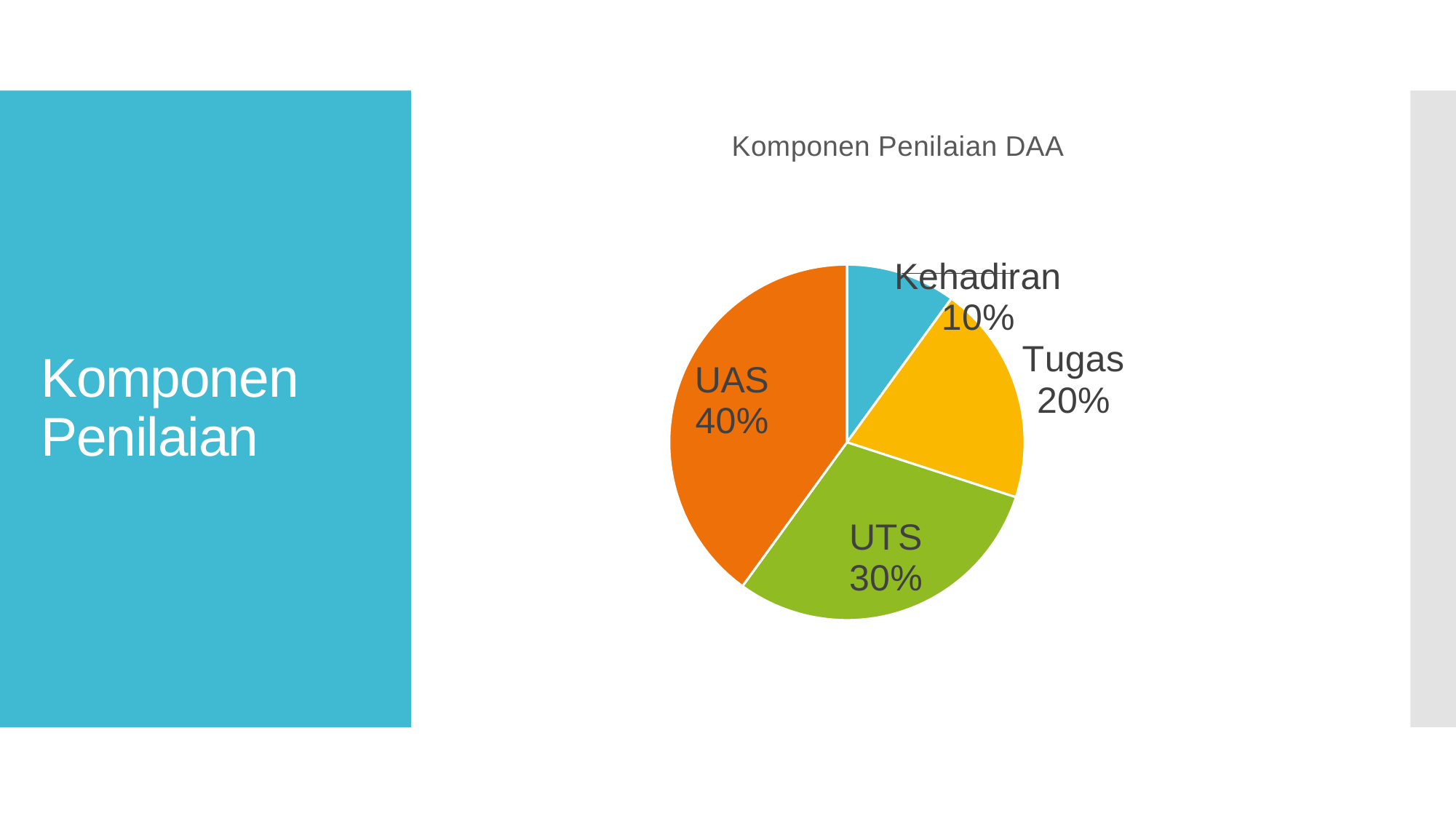

### Chart:

| Category | Komponen Penilaian DAA |
|---|---|
| Kehadiran | 10.0 |
| Tugas | 20.0 |
| UTS | 30.0 |
| UAS | 40.0 |
# Komponen Penilaian